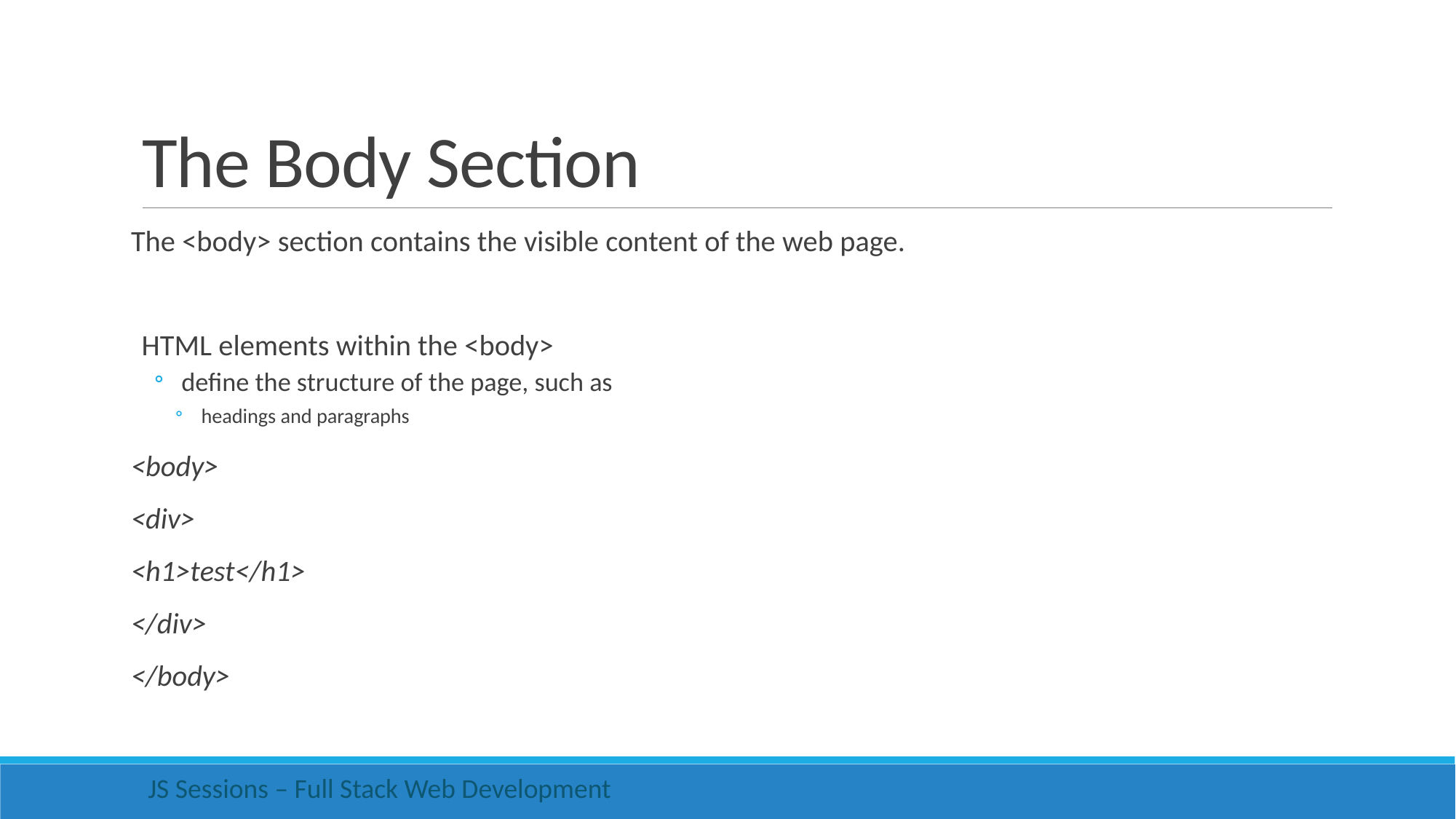

# The Body Section
The <body> section contains the visible content of the web page.

HTML elements within the <body>
 define the structure of the page, such as
 headings and paragraphs
<body>
<div>
<h1>test</h1>
</div>
</body>

 JS Sessions – Full Stack Web Development